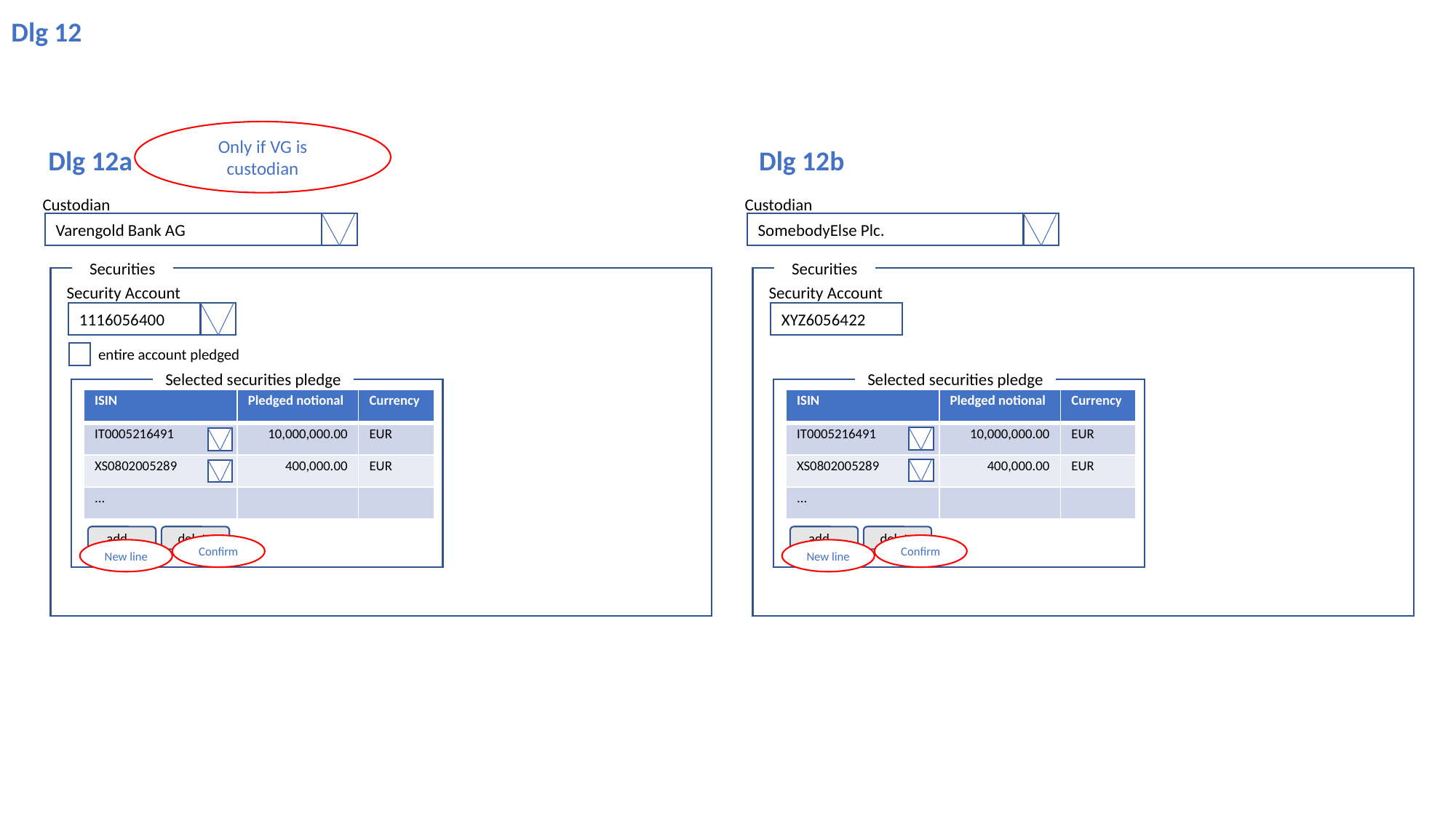

Dlg 12
Only if VG is custodian
Dlg 12b
Dlg 12a
Custodian
Custodian
Varengold Bank AG

SomebodyElse Plc.

Securities

Securities

Security Account
Security Account
1116056400

XYZ6056422
entire account pledged

Selected securities pledge

Selected securities pledge

| ISIN | Pledged notional | Currency |
| --- | --- | --- |
| IT0005216491 | 10,000,000.00 | EUR |
| XS0802005289 | 400,000.00 | EUR |
| ... |  |  |
| ISIN | Pledged notional | Currency |
| --- | --- | --- |
| IT0005216491 | 10,000,000.00 | EUR |
| XS0802005289 | 400,000.00 | EUR |
| ... |  |  |

add...
delete
add...
delete
Confirm
Confirm
New line
New line